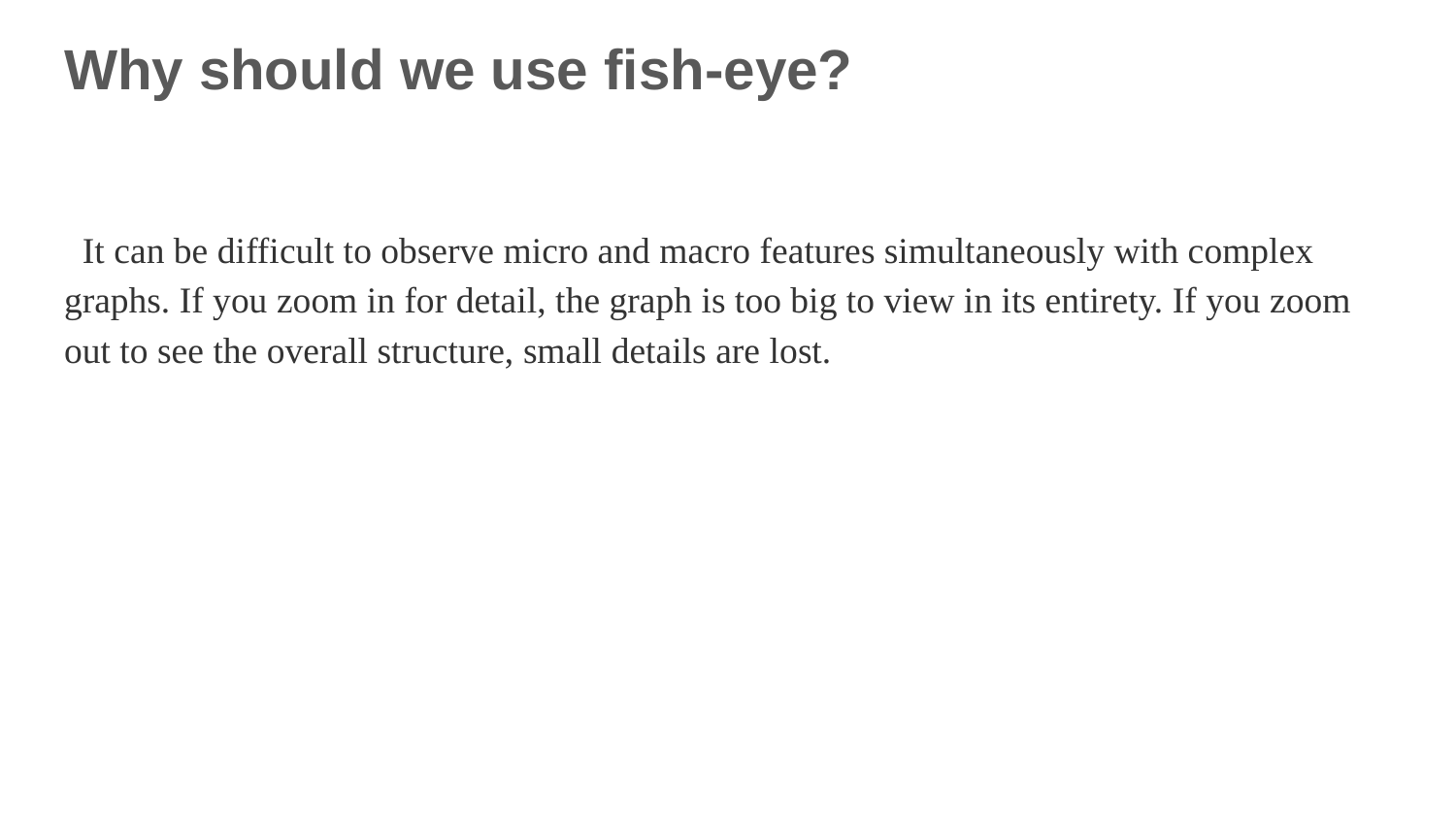

# Why should we use fish-eye?

It can be difficult to observe micro and macro features simultaneously with complex graphs. If you zoom in for detail, the graph is too big to view in its entirety. If you zoom out to see the overall structure, small details are lost.